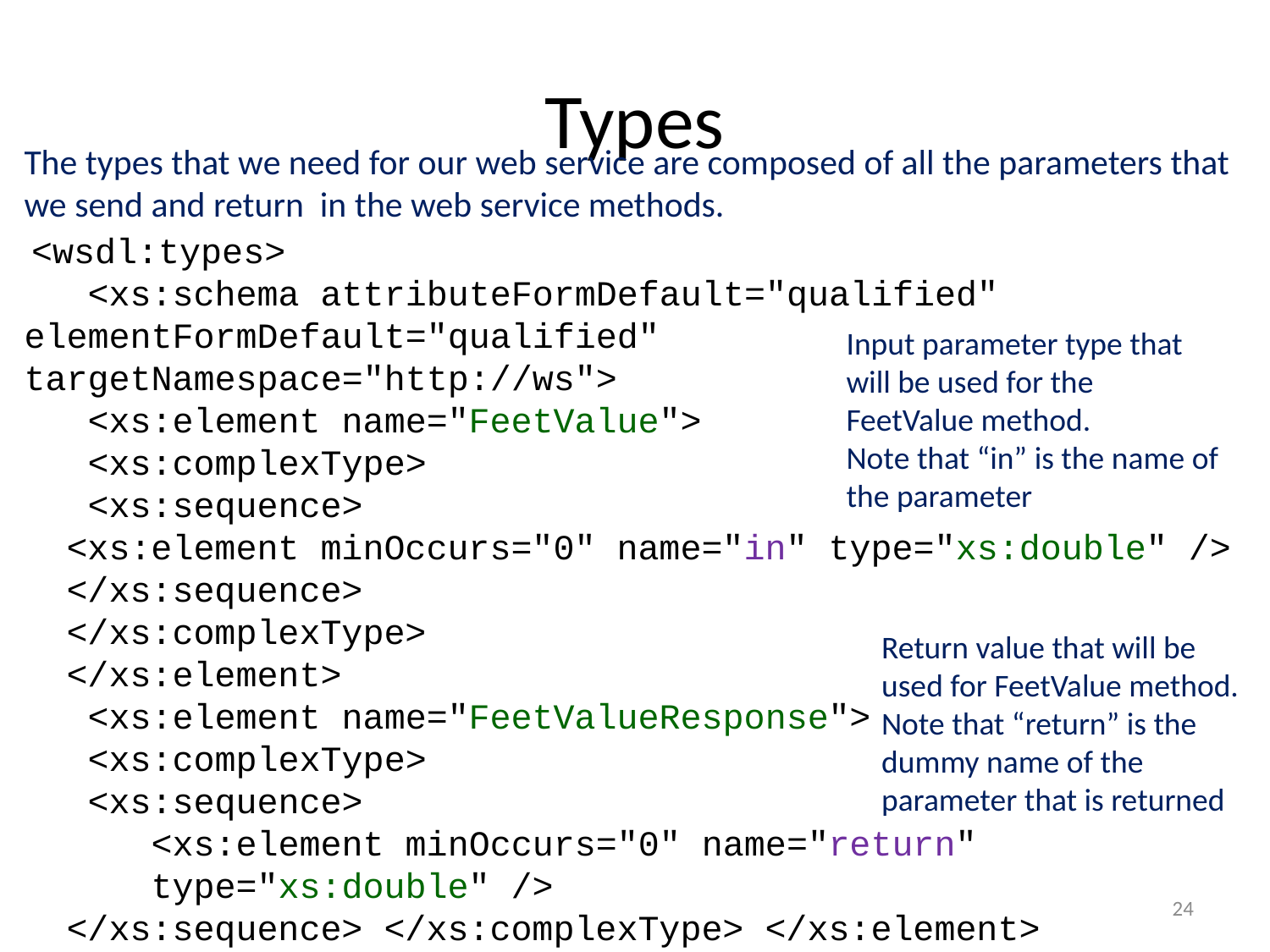

# Types
The types that we need for our web service are composed of all the parameters that we send and return  in the web service methods.
 <wsdl:types>
   <xs:schema attributeFormDefault="qualified" elementFormDefault="qualified" targetNamespace="http://ws">
   <xs:element name="FeetValue">
   <xs:complexType>
   <xs:sequence>
  <xs:element minOccurs="0" name="in" type="xs:double" />
  </xs:sequence>
  </xs:complexType>
  </xs:element>
   <xs:element name="FeetValueResponse">
   <xs:complexType>
   <xs:sequence>
 	<xs:element minOccurs="0" name="return" 			type="xs:double" />
  </xs:sequence> </xs:complexType> </xs:element>
Input parameter type that will be used for the FeetValue method.
Note that “in” is the name of the parameter
Return value that will be used for FeetValue method. Note that “return” is the dummy name of the parameter that is returned
24